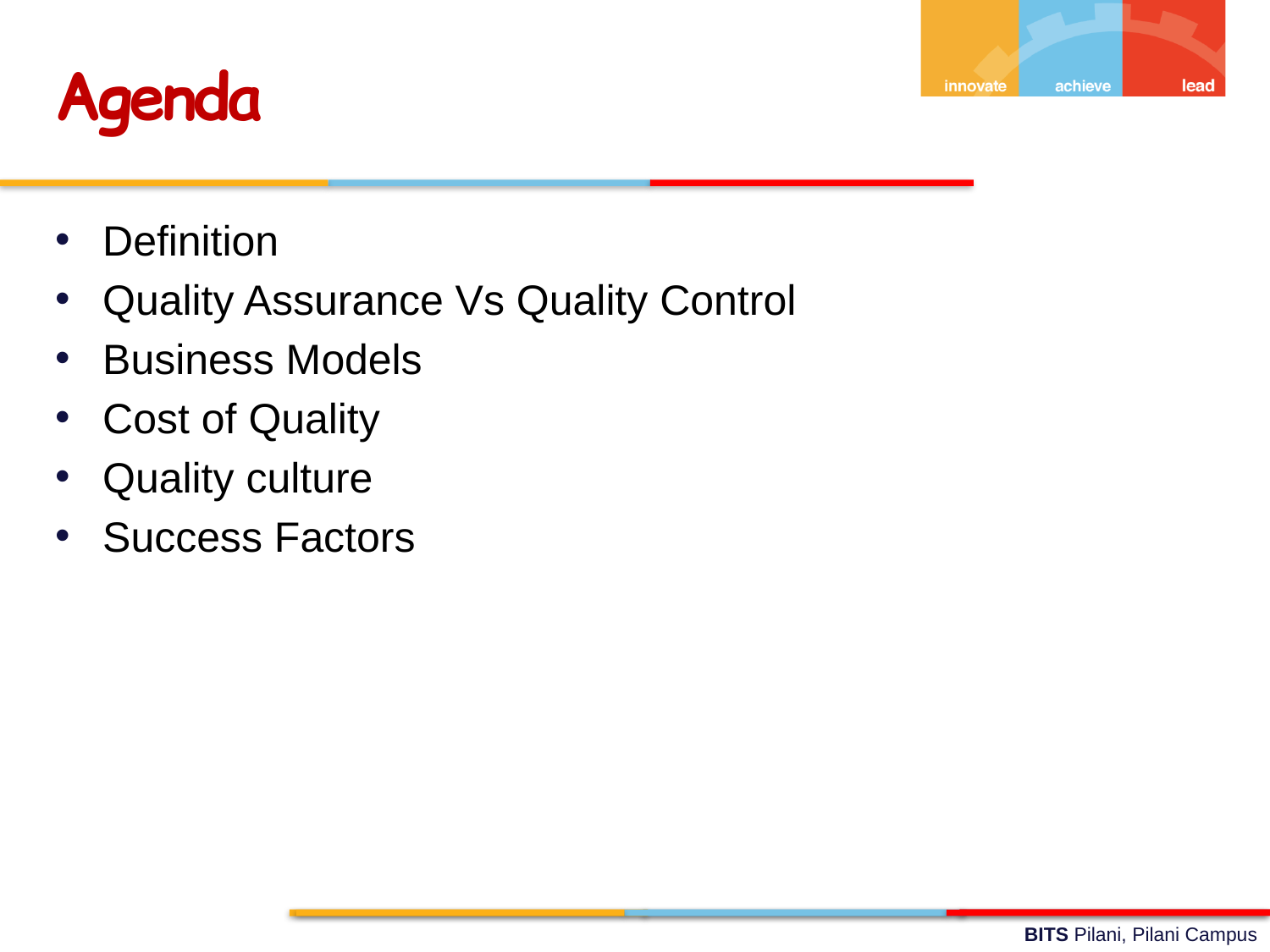

Agenda
Definition
Quality Assurance Vs Quality Control
Business Models
Cost of Quality
Quality culture
Success Factors